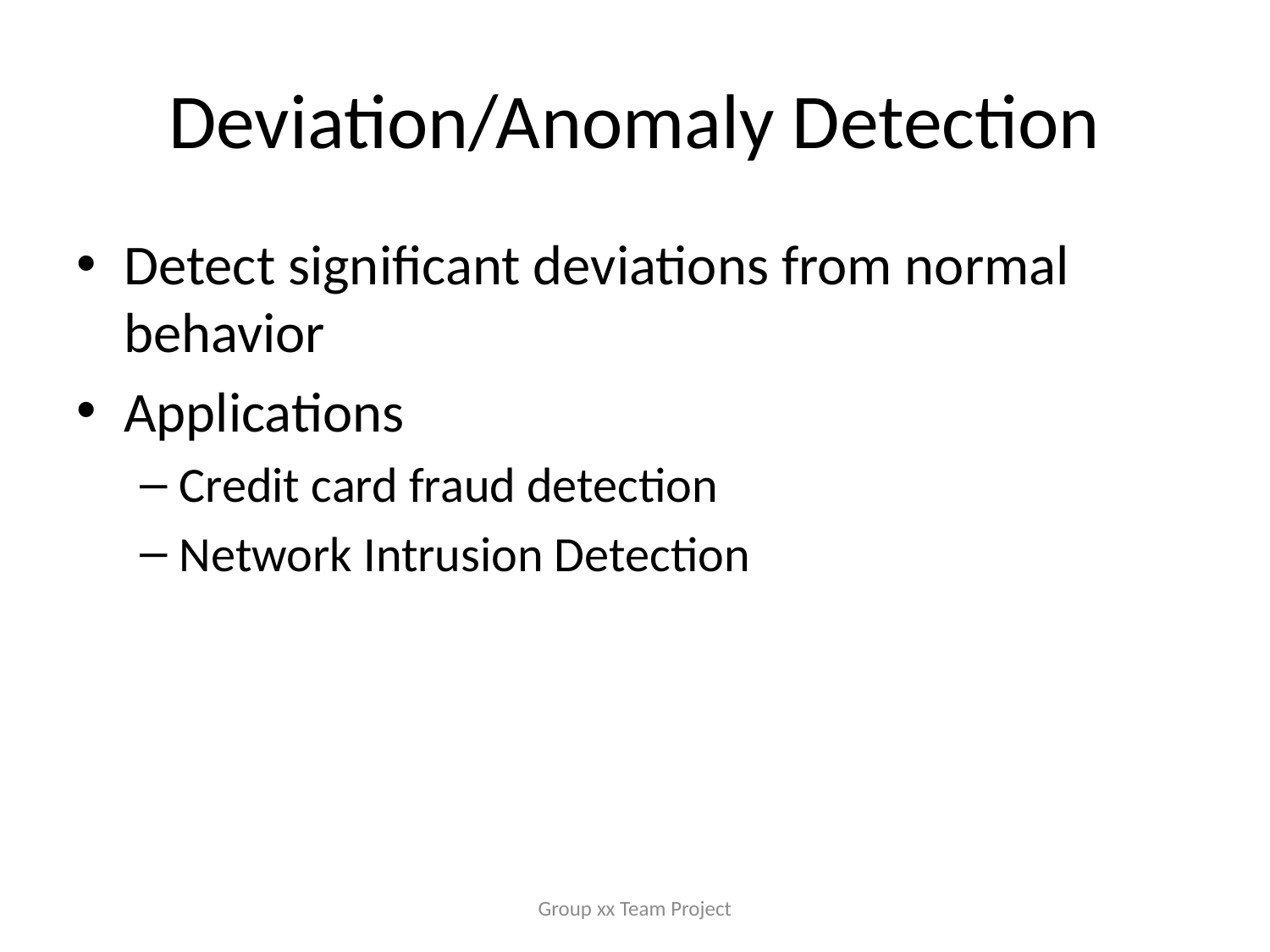

# Deviation/Anomaly Detection
Detect significant deviations from normal behavior
Applications
Credit card fraud detection
Network Intrusion Detection
Group xx Team Project